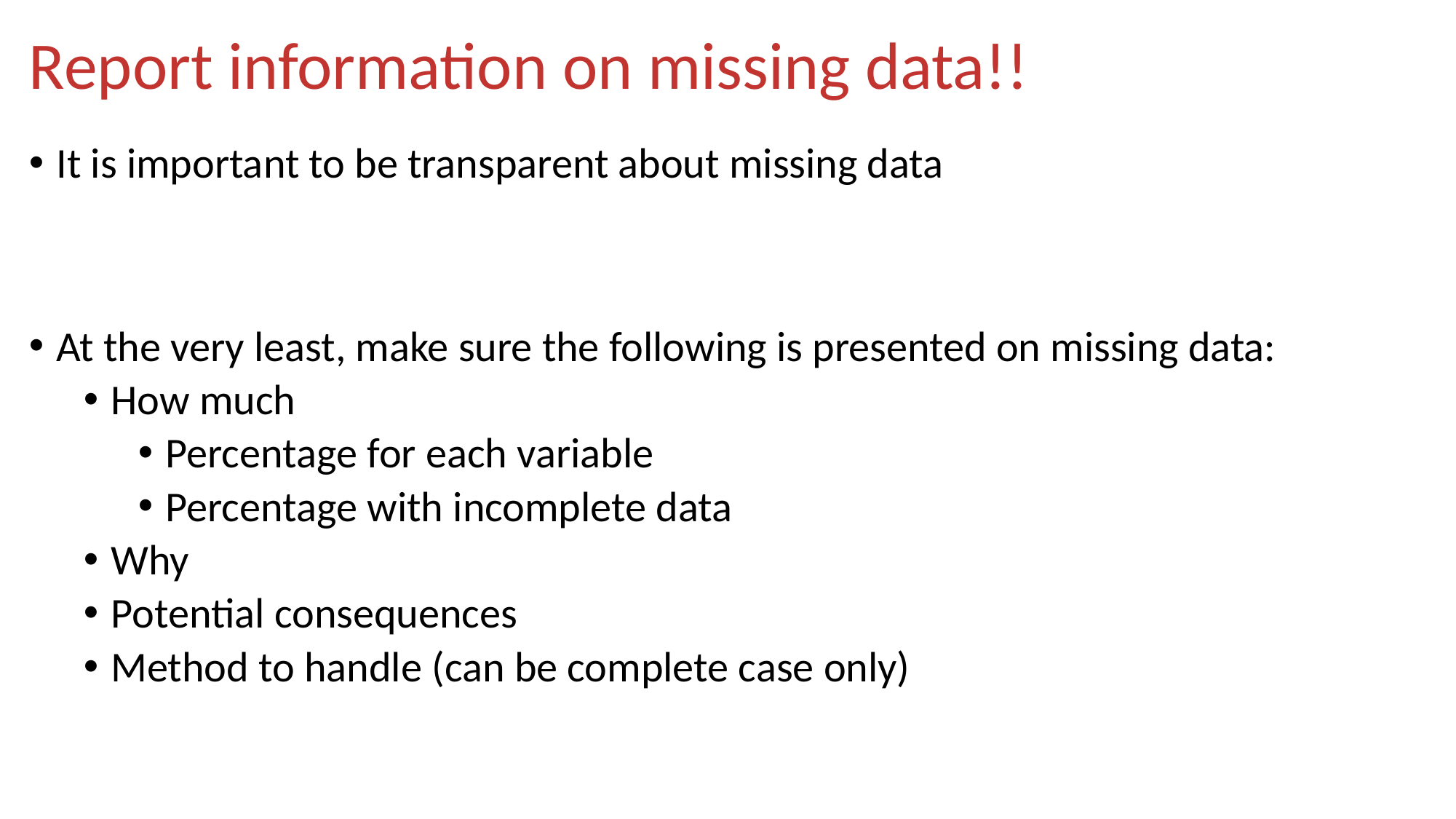

# Report information on missing data!!
It is important to be transparent about missing data

At the very least, make sure the following is presented on missing data:
How much
Percentage for each variable
Percentage with incomplete data
Why
Potential consequences
Method to handle (can be complete case only)